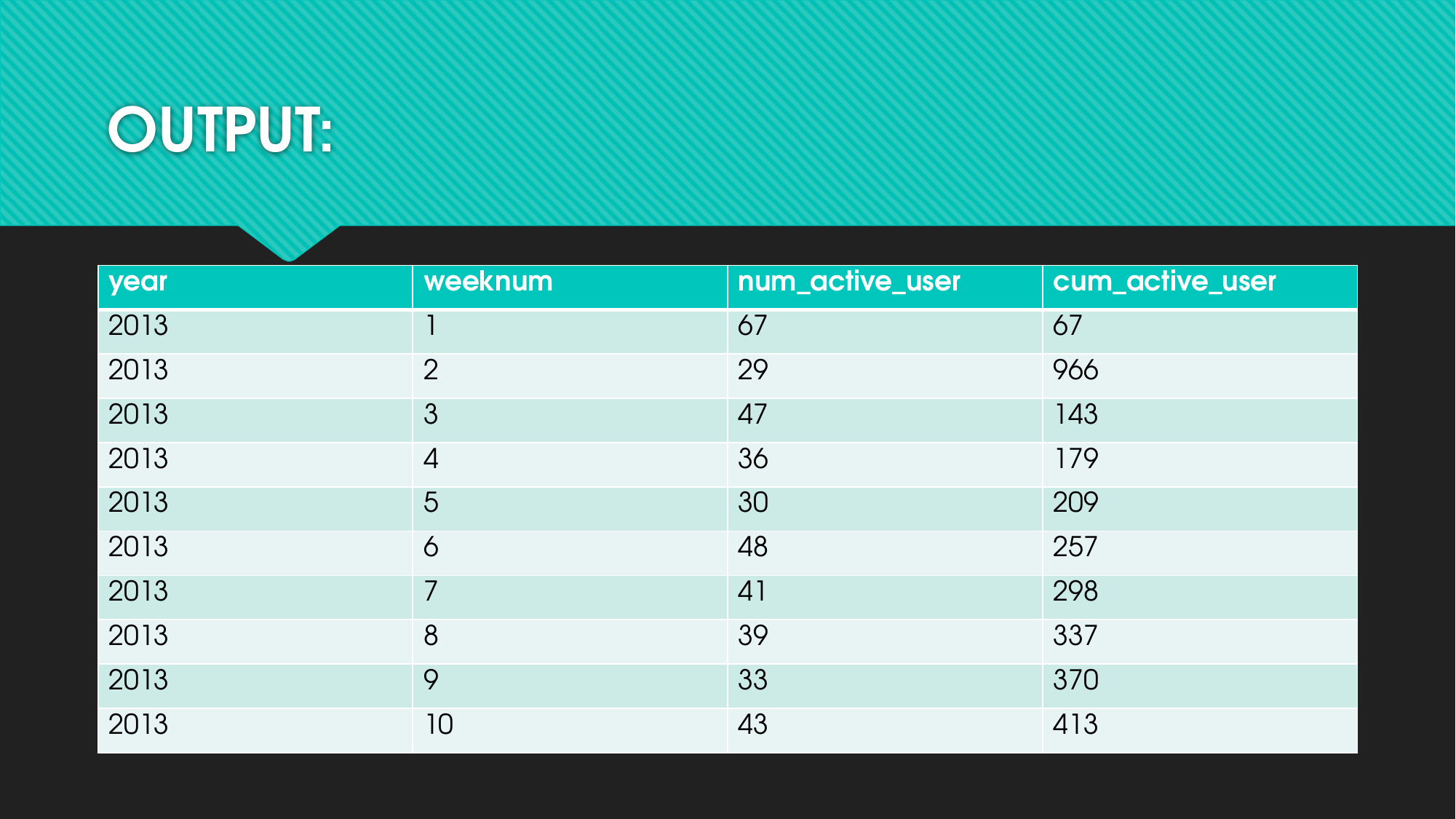

# OUTPUT:
| year | weeknum | num\_active\_user | cum\_active\_user |
| --- | --- | --- | --- |
| 2013 | 1 | 67 | 67 |
| 2013 | 2 | 29 | 966 |
| 2013 | 3 | 47 | 143 |
| 2013 | 4 | 36 | 179 |
| 2013 | 5 | 30 | 209 |
| 2013 | 6 | 48 | 257 |
| 2013 | 7 | 41 | 298 |
| 2013 | 8 | 39 | 337 |
| 2013 | 9 | 33 | 370 |
| 2013 | 10 | 43 | 413 |